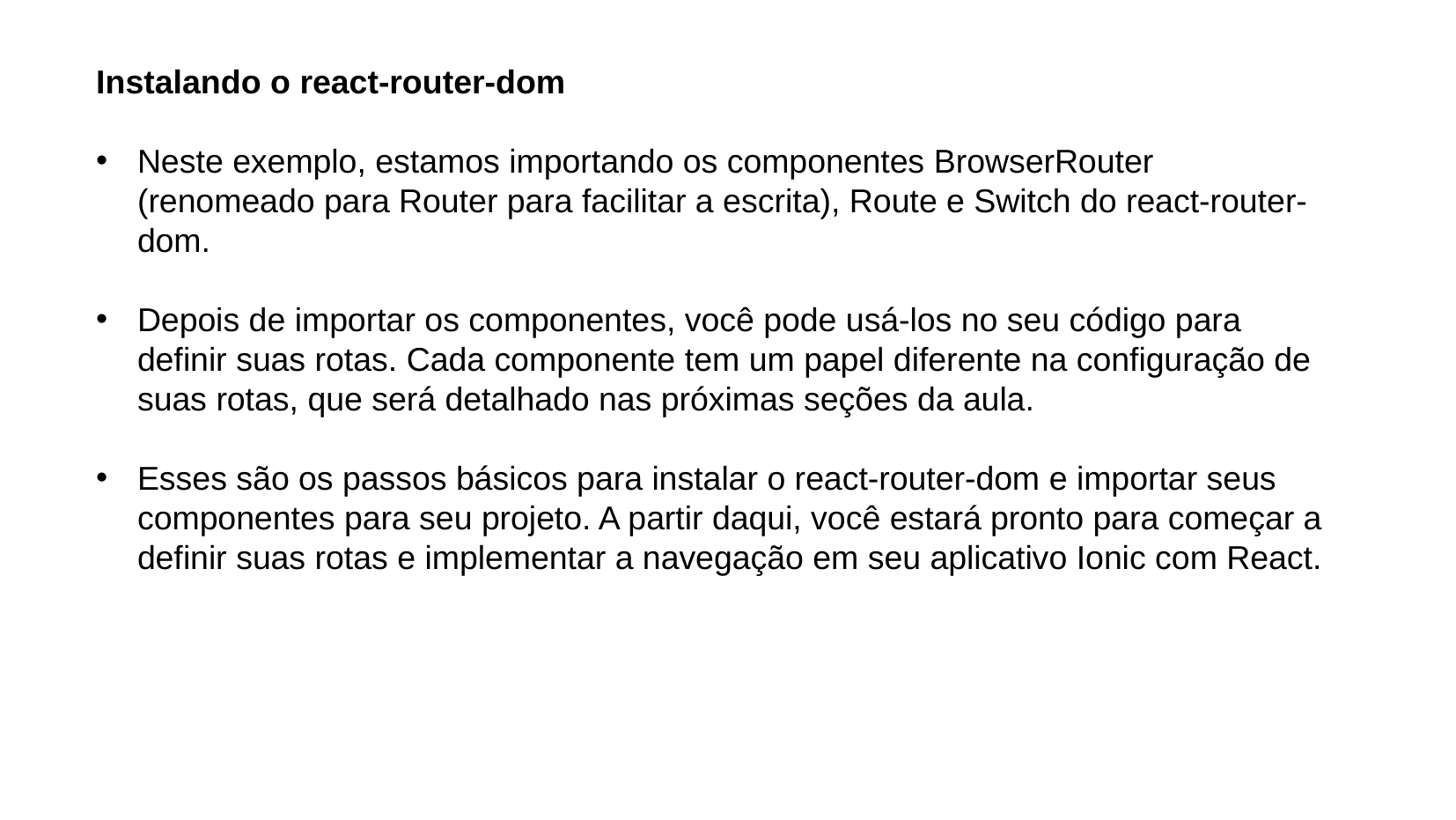

Instalando o react-router-dom
Neste exemplo, estamos importando os componentes BrowserRouter (renomeado para Router para facilitar a escrita), Route e Switch do react-router-dom.

Depois de importar os componentes, você pode usá-los no seu código para definir suas rotas. Cada componente tem um papel diferente na configuração de suas rotas, que será detalhado nas próximas seções da aula.

Esses são os passos básicos para instalar o react-router-dom e importar seus componentes para seu projeto. A partir daqui, você estará pronto para começar a definir suas rotas e implementar a navegação em seu aplicativo Ionic com React.